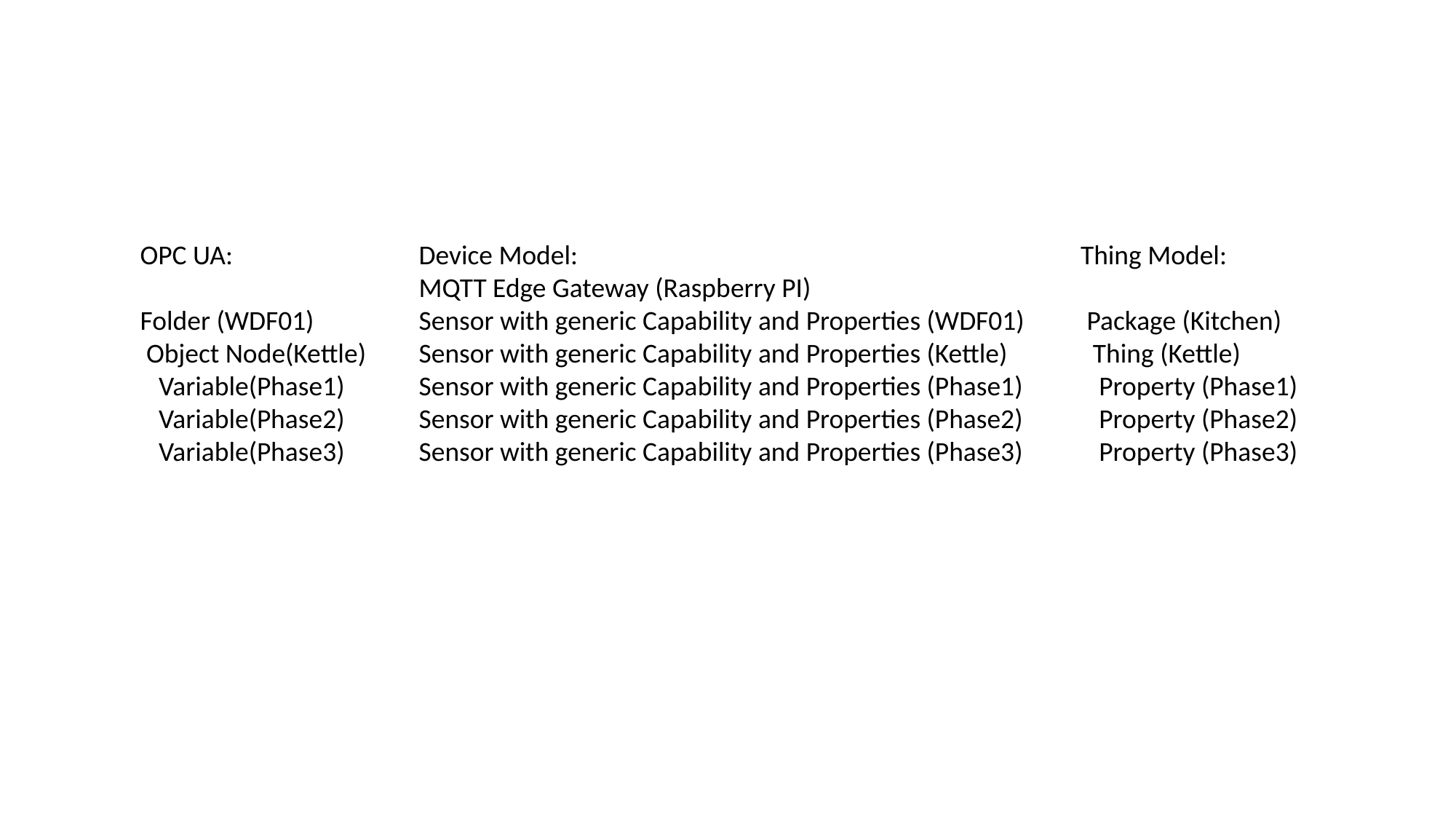

OPC UA:

Folder (WDF01)
 Object Node(Kettle)
   Variable(Phase1)
   Variable(Phase2)
   Variable(Phase3)
Device Model:
MQTT Edge Gateway (Raspberry PI)
Sensor with generic Capability and Properties (WDF01)
Sensor with generic Capability and Properties (Kettle)
Sensor with generic Capability and Properties (Phase1)
Sensor with generic Capability and Properties (Phase2)
Sensor with generic Capability and Properties (Phase3)
Thing Model:

 Package (Kitchen)
  Thing (Kettle)
   Property (Phase1)
   Property (Phase2)
   Property (Phase3)